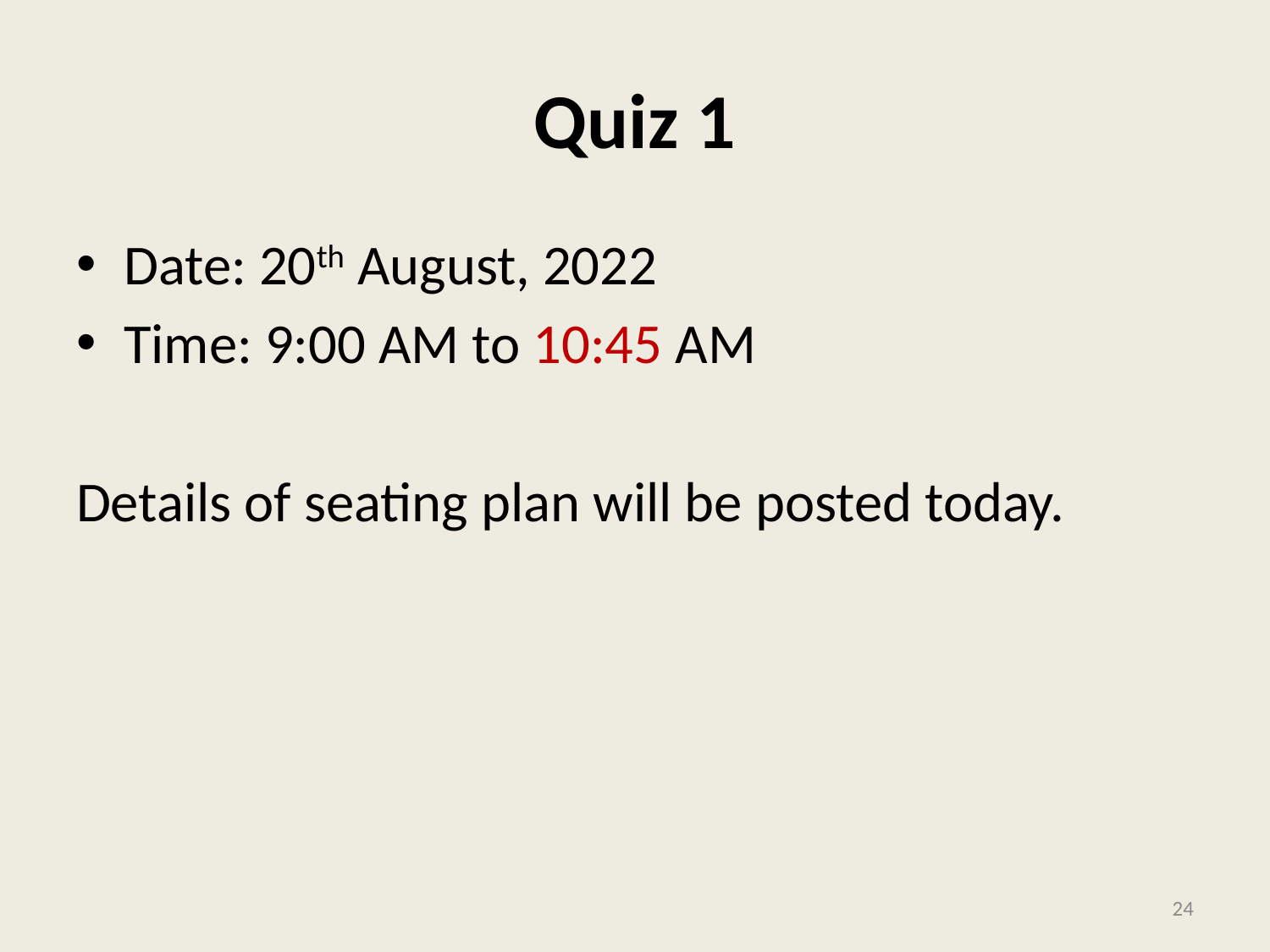

# Quiz 1
Date: 20th August, 2022
Time: 9:00 AM to 10:45 AM

Details of seating plan will be posted today.
24